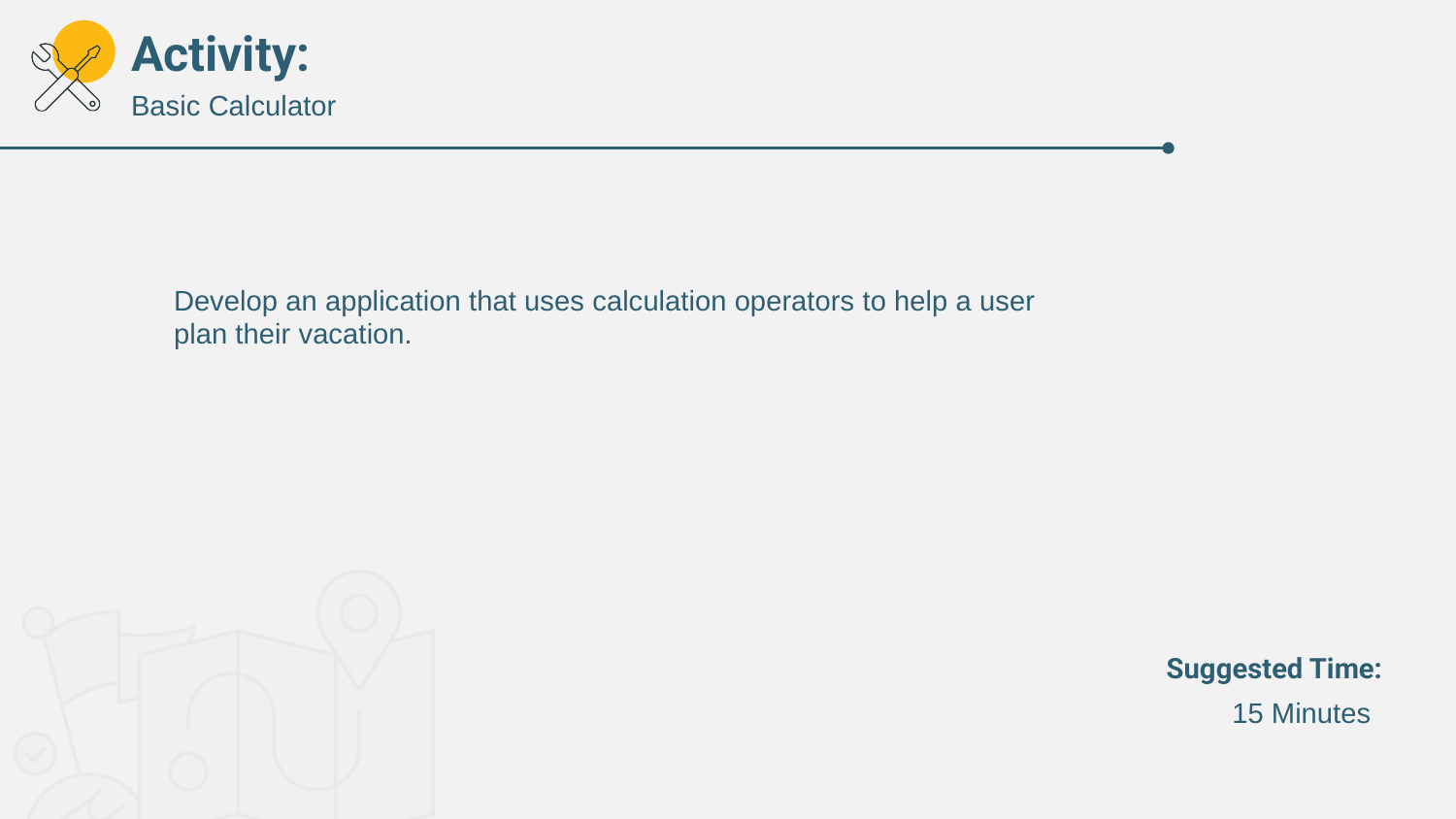

Basic Calculator
Develop an application that uses calculation operators to help a user plan their vacation.
15 Minutes